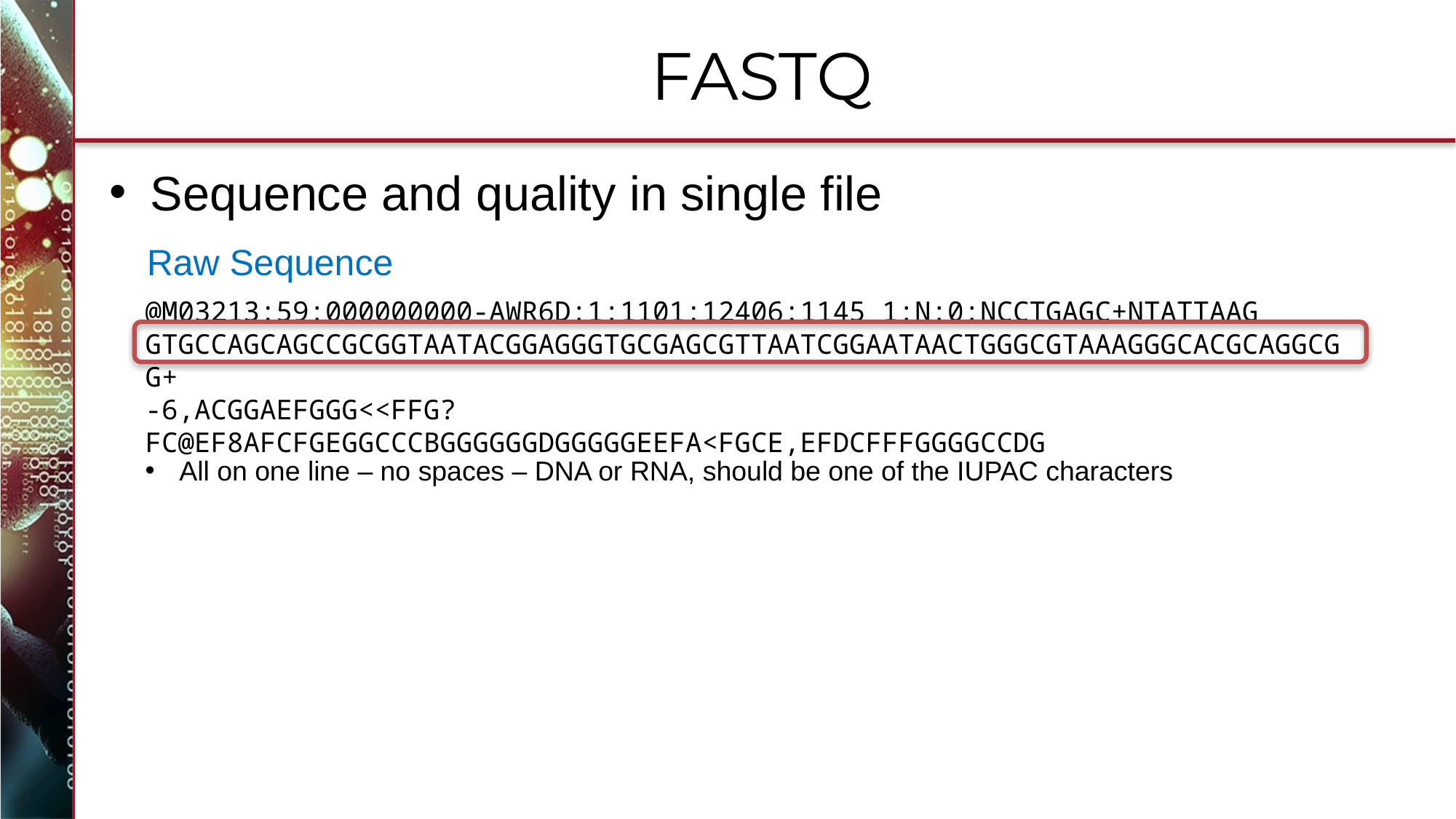

# FASTQ
Sequence and quality in single file

Raw Sequence
@M03213:59:000000000-AWR6D:1:1101:12406:1145 1:N:0:NCCTGAGC+NTATTAAG
GTGCCAGCAGCCGCGGTAATACGGAGGGTGCGAGCGTTAATCGGAATAACTGGGCGTAAAGGGCACGCAGGCGG+
-6,ACGGAEFGGG<<FFG?FC@EF8AFCFGEGGCCCBGGGGGGDGGGGGEEFA<FGCE,EFDCFFFGGGGCCDG

All on one line – no spaces – DNA or RNA, should be one of the IUPAC characters